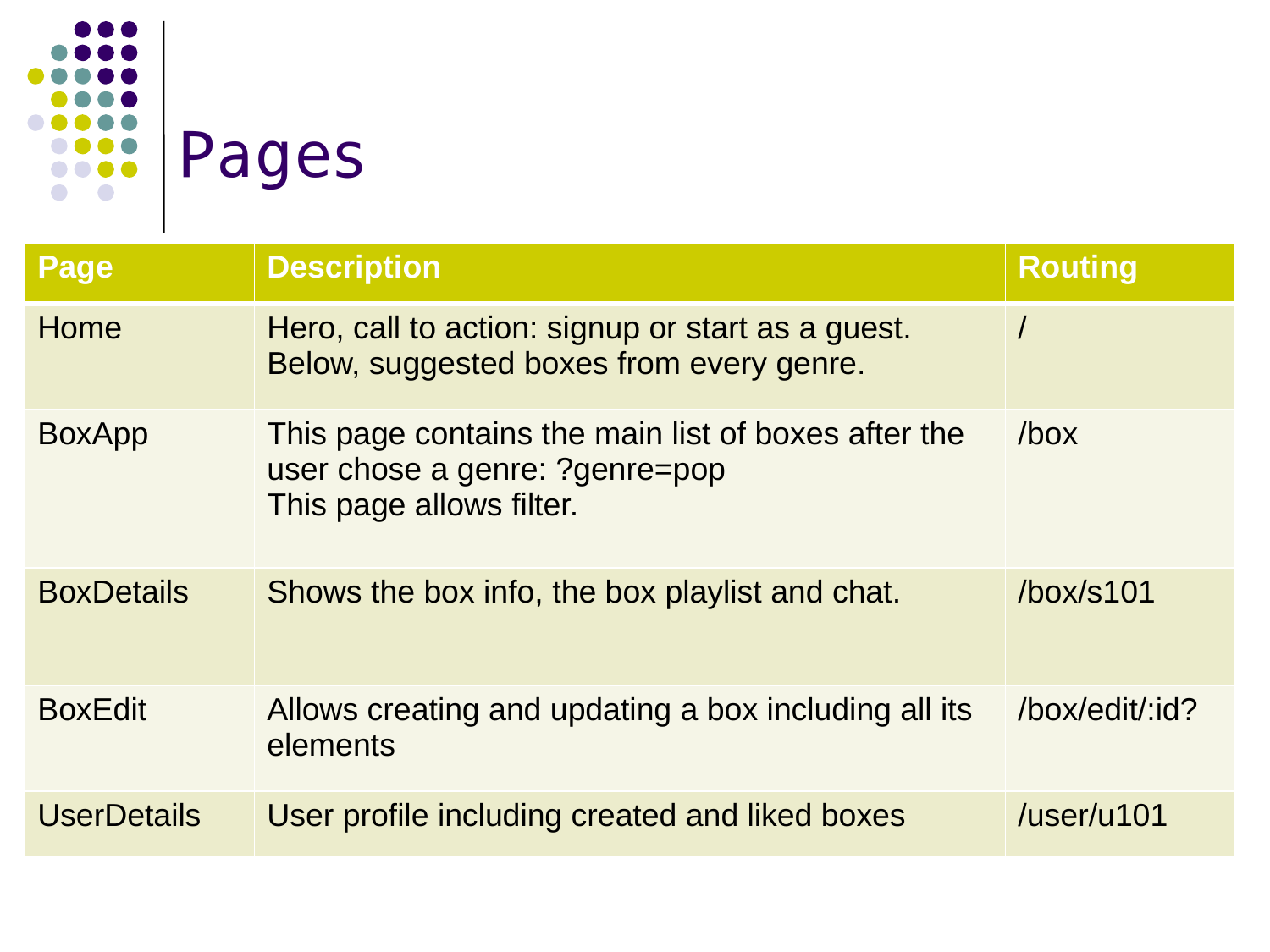

# Pages

| Page | Description | Routing |
| --- | --- | --- |
| Home | Hero, call to action: signup or start as a guest. Below, suggested boxes from every genre. | / |
| BoxApp | This page contains the main list of boxes after the user chose a genre: ?genre=pop This page allows filter. | /box |
| BoxDetails | Shows the box info, the box playlist and chat. | /box/s101 |
| BoxEdit | Allows creating and updating a box including all its elements | /box/edit/:id? |
| UserDetails | User profile including created and liked boxes | /user/u101 |